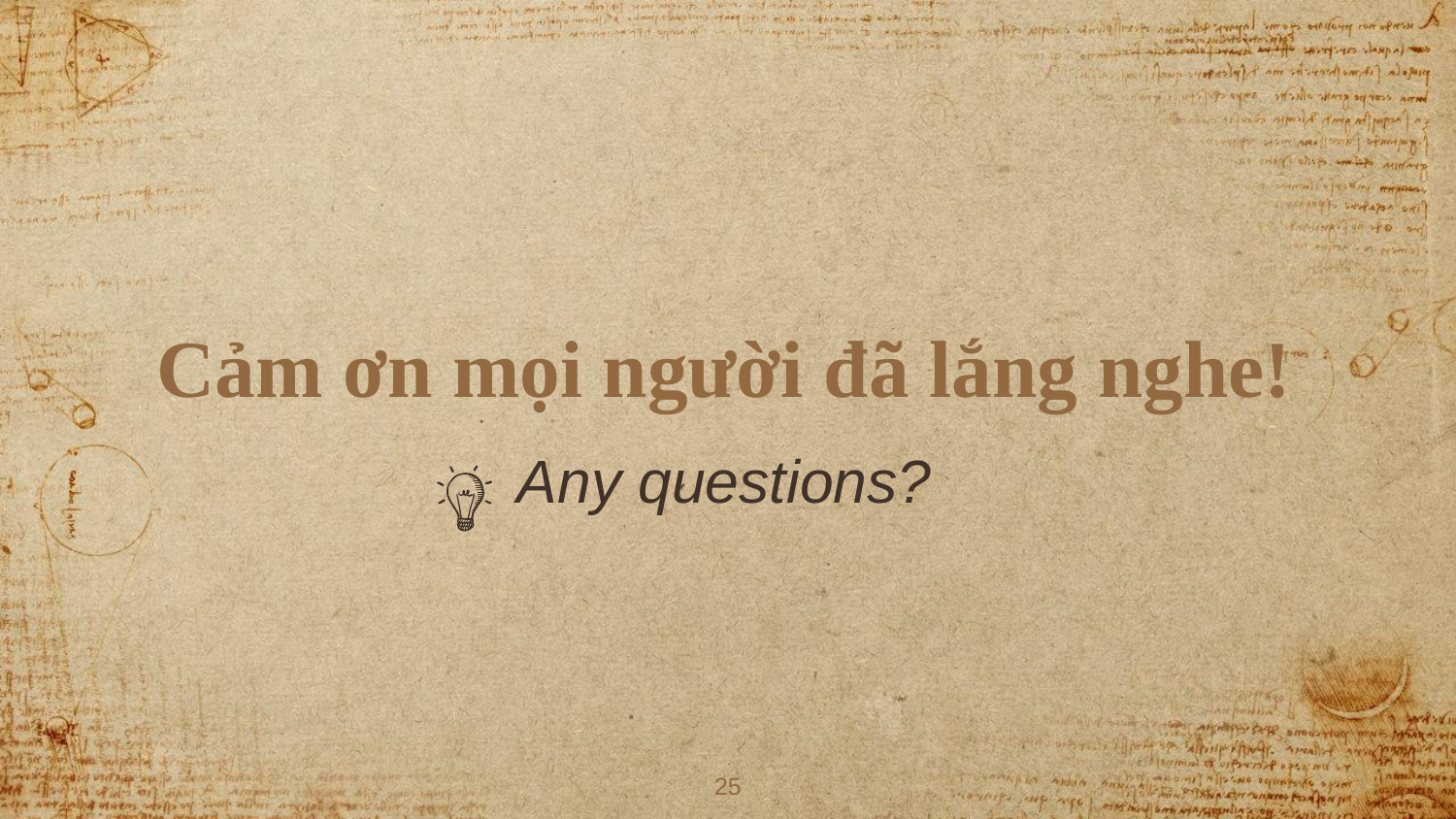

Cảm ơn mọi người đã lắng nghe!
Any questions?

25